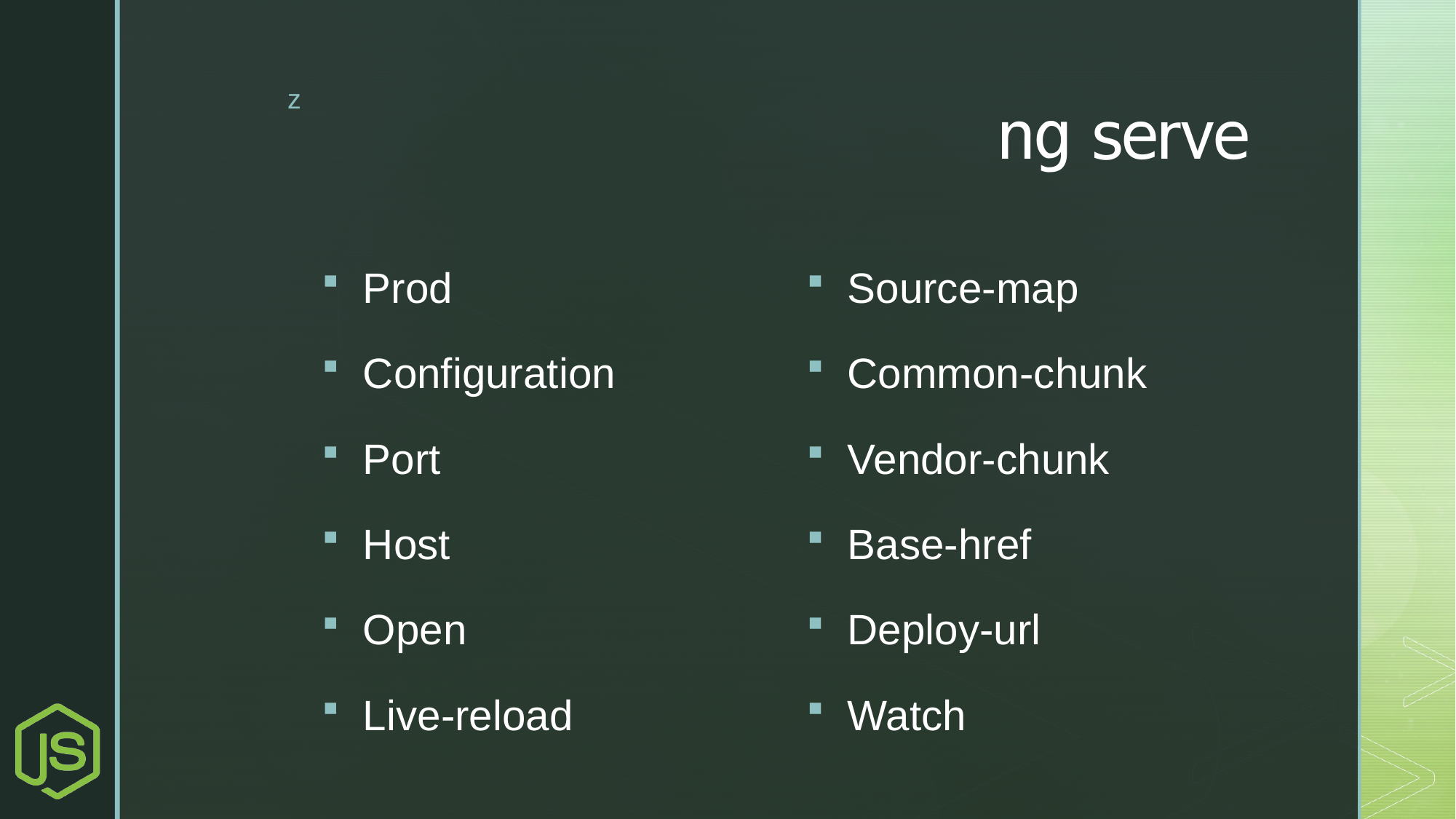

# ng serve
Source-map
Common-chunk
Vendor-chunk
Base-href
Deploy-url
Watch

Prod
Configuration
Port
Host
Open
Live-reload